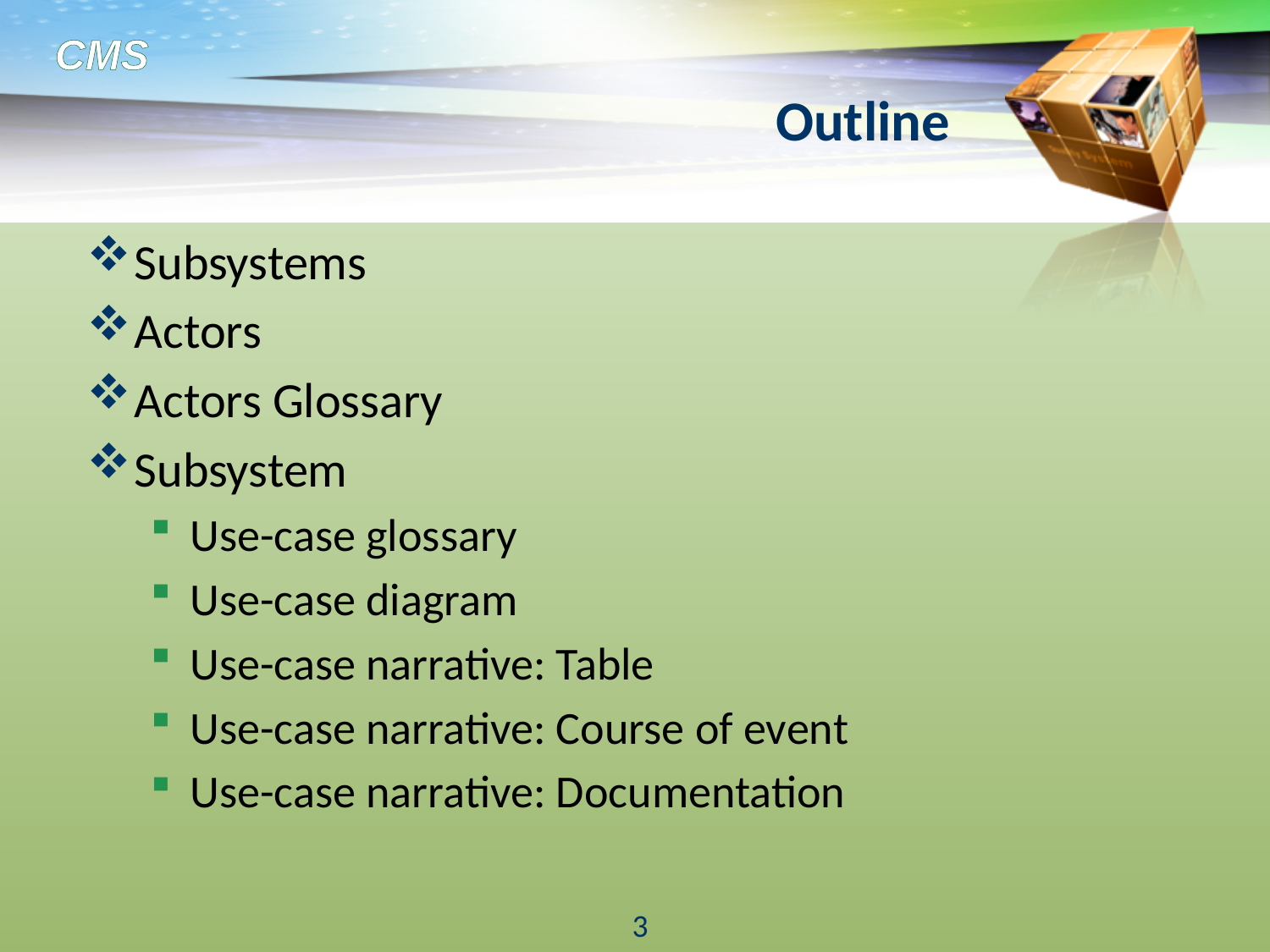

# Outline
Subsystems
Actors
Actors Glossary
Subsystem
Use-case glossary
Use-case diagram
Use-case narrative: Table
Use-case narrative: Course of event
Use-case narrative: Documentation

3